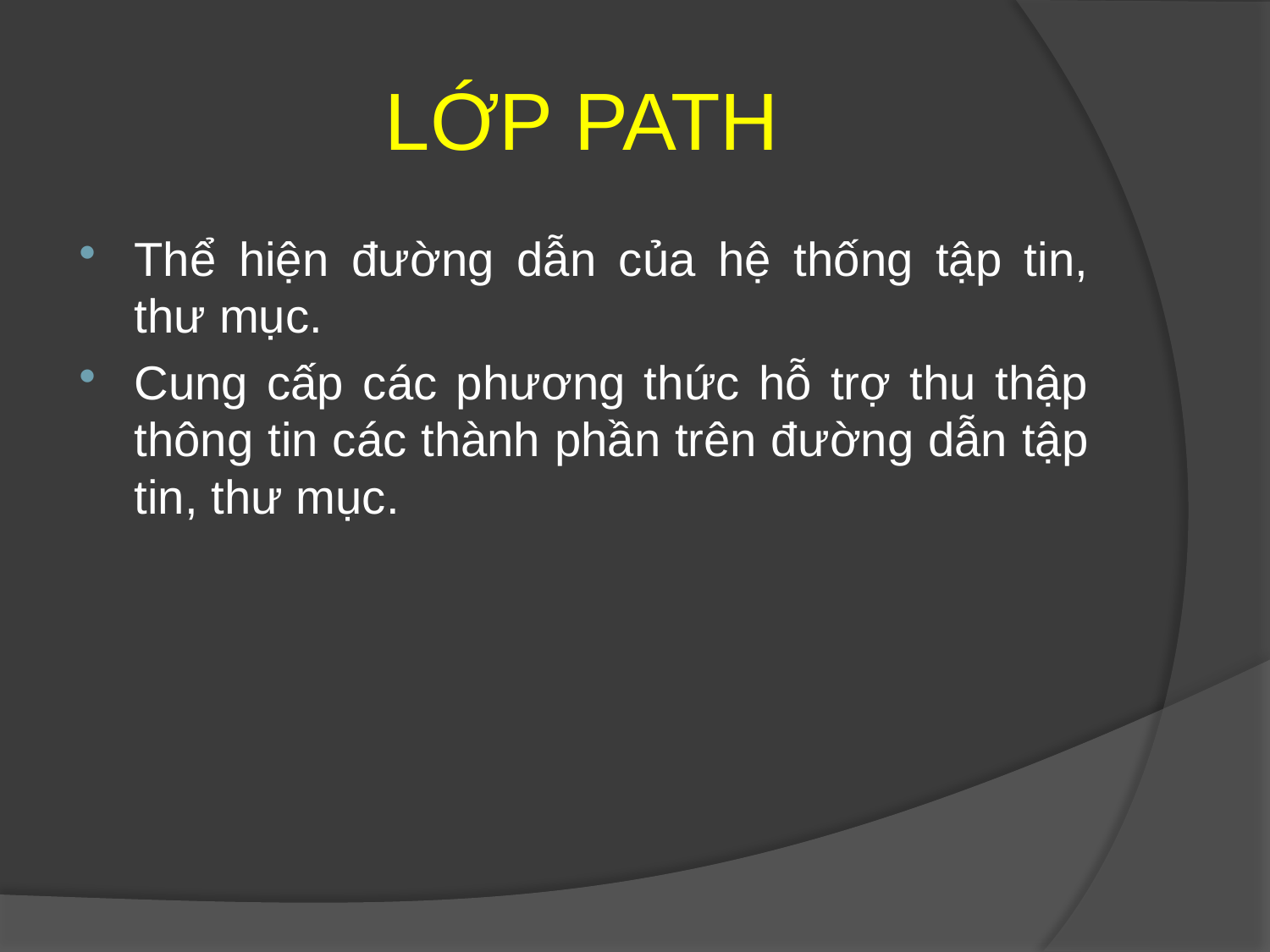

# LỚP PATH
Thể hiện đường dẫn của hệ thống tập tin, thư mục.
Cung cấp các phương thức hỗ trợ thu thập thông tin các thành phần trên đường dẫn tập tin, thư mục.